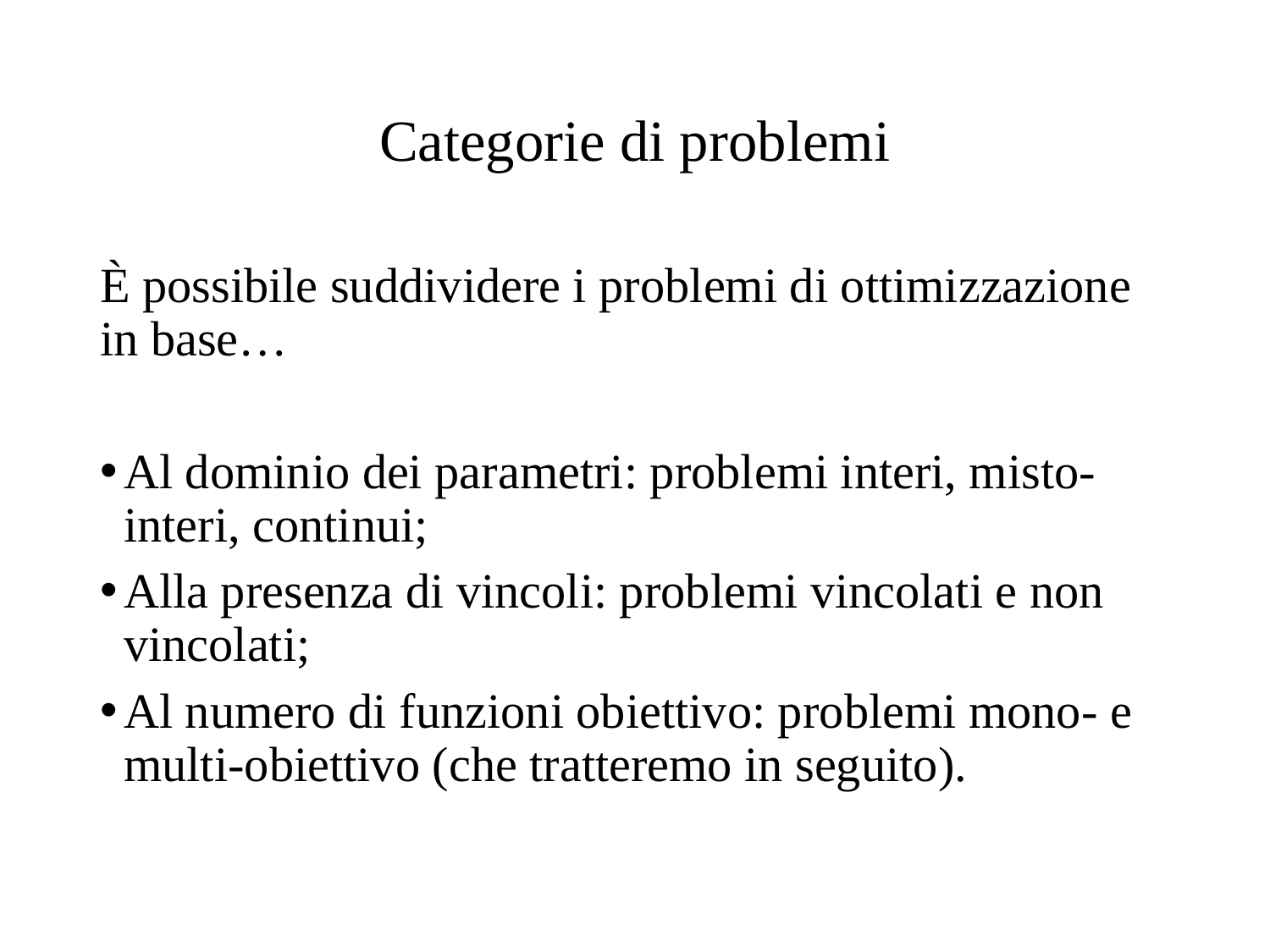

# Categorie di problemi
È possibile suddividere i problemi di ottimizzazione in base…

Al dominio dei parametri: problemi interi, misto-interi, continui;
Alla presenza di vincoli: problemi vincolati e non vincolati;
Al numero di funzioni obiettivo: problemi mono- e multi-obiettivo (che tratteremo in seguito).